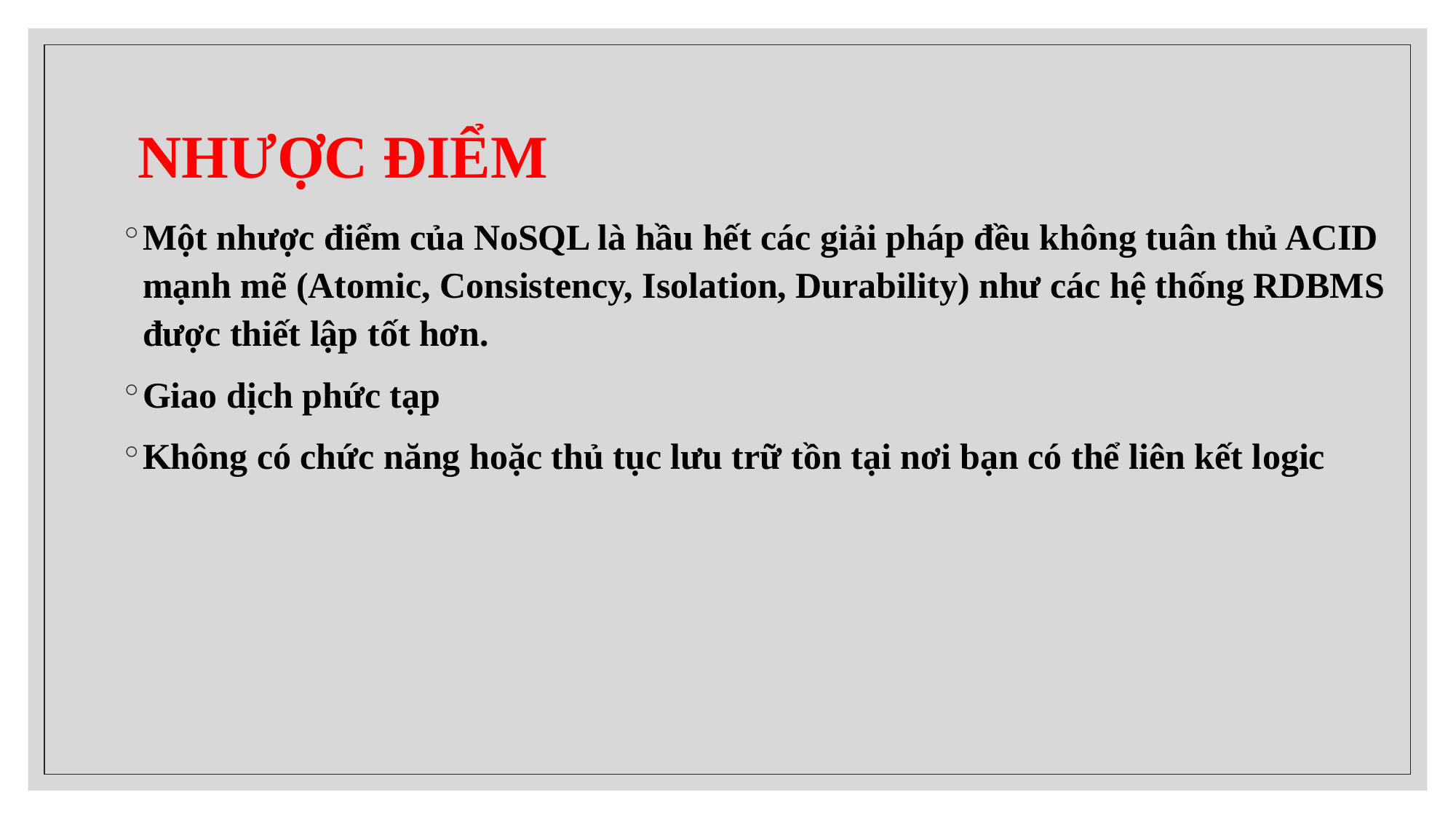

# NHƯỢC ĐIỂM
Một nhược điểm của NoSQL là hầu hết các giải pháp đều không tuân thủ ACID mạnh mẽ (Atomic, Consistency, Isolation, Durability) như các hệ thống RDBMS được thiết lập tốt hơn.
Giao dịch phức tạp
Không có chức năng hoặc thủ tục lưu trữ tồn tại nơi bạn có thể liên kết logic